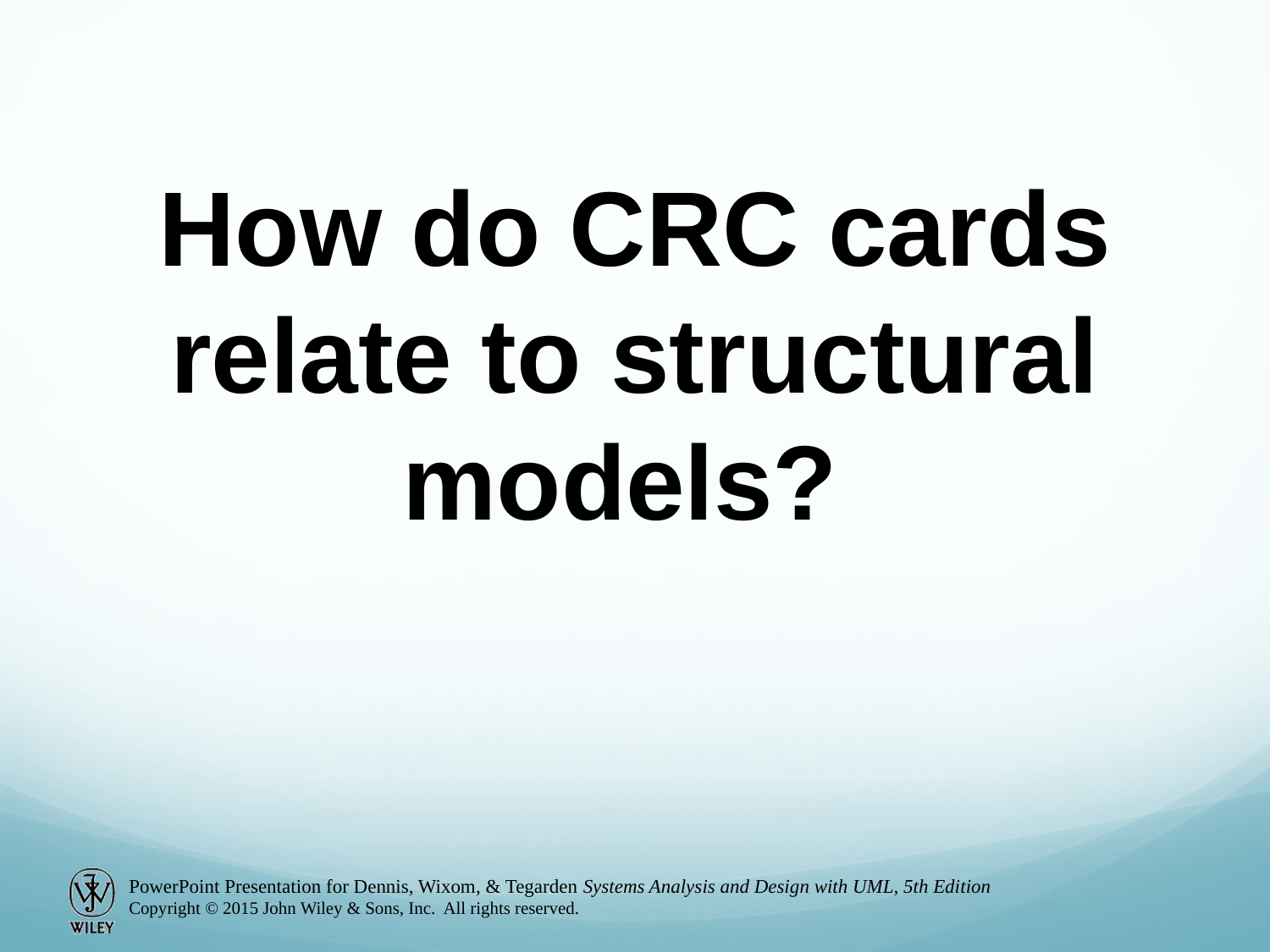

How do CRC cards relate to structural models?